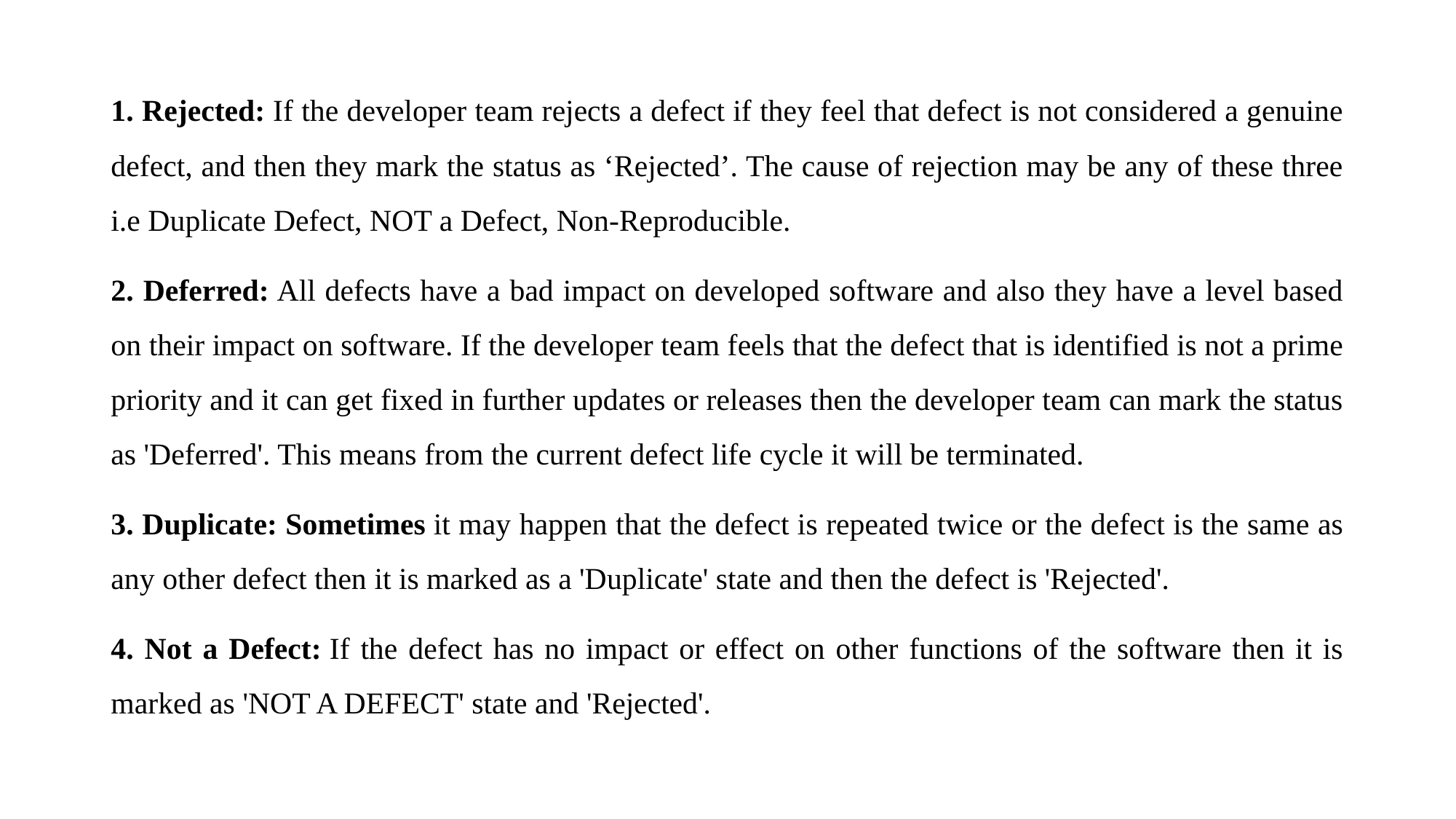

1. Rejected: If the developer team rejects a defect if they feel that defect is not considered a genuine defect, and then they mark the status as ‘Rejected’. The cause of rejection may be any of these three i.e Duplicate Defect, NOT a Defect, Non-Reproducible.
2. Deferred: All defects have a bad impact on developed software and also they have a level based on their impact on software. If the developer team feels that the defect that is identified is not a prime priority and it can get fixed in further updates or releases then the developer team can mark the status as 'Deferred'. This means from the current defect life cycle it will be terminated.
3. Duplicate: Sometimes it may happen that the defect is repeated twice or the defect is the same as any other defect then it is marked as a 'Duplicate' state and then the defect is 'Rejected'.
4. Not a Defect: If the defect has no impact or effect on other functions of the software then it is marked as 'NOT A DEFECT' state and 'Rejected'.